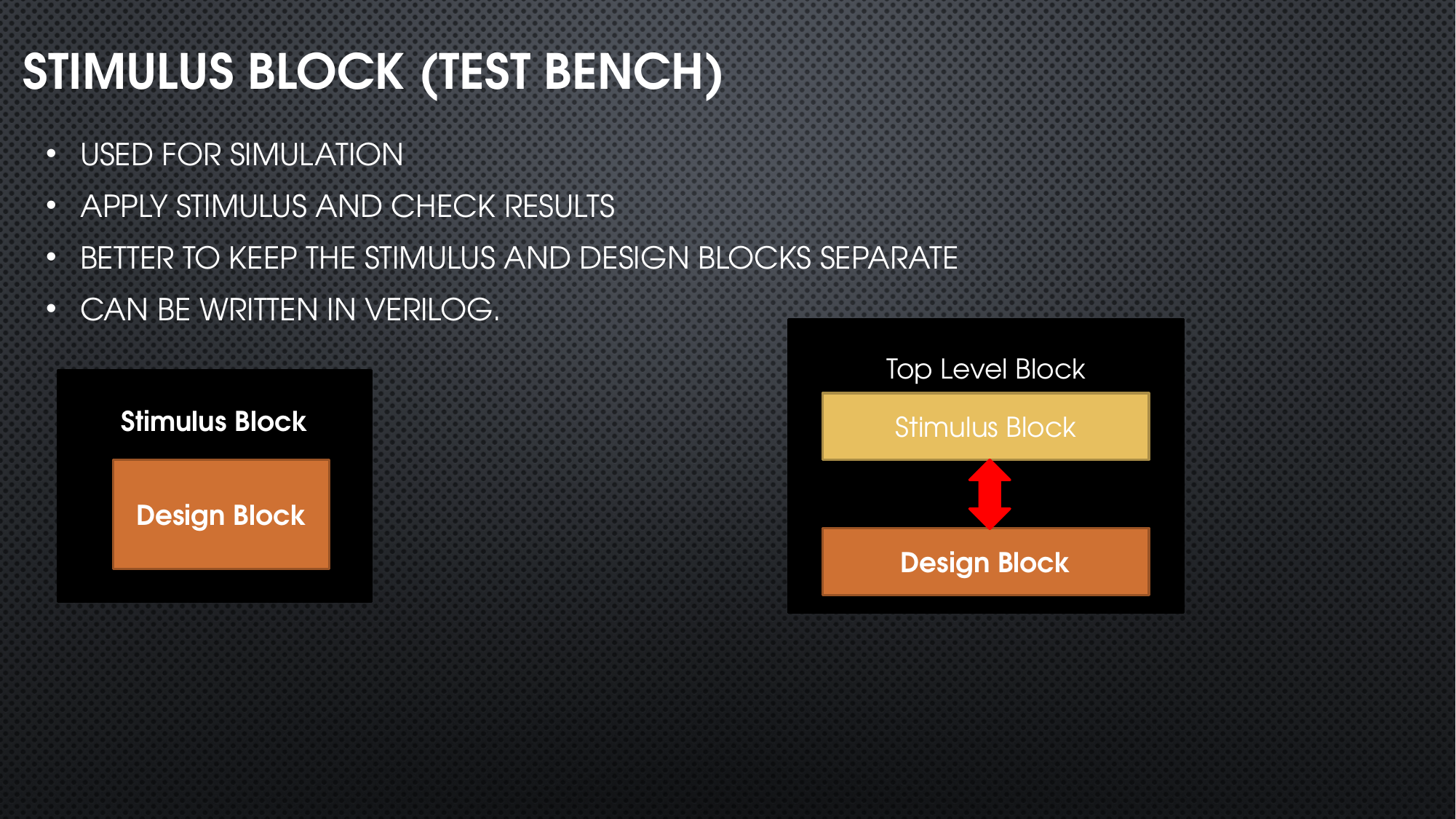

# Stimulus Block (Test Bench)
Used for simulation
Apply stimulus and check results
Better to keep the stimulus and design blocks separate
Can be written in Verilog.
Top Level Block

Stimulus Block

Stimulus Block
Design Block

Design Block